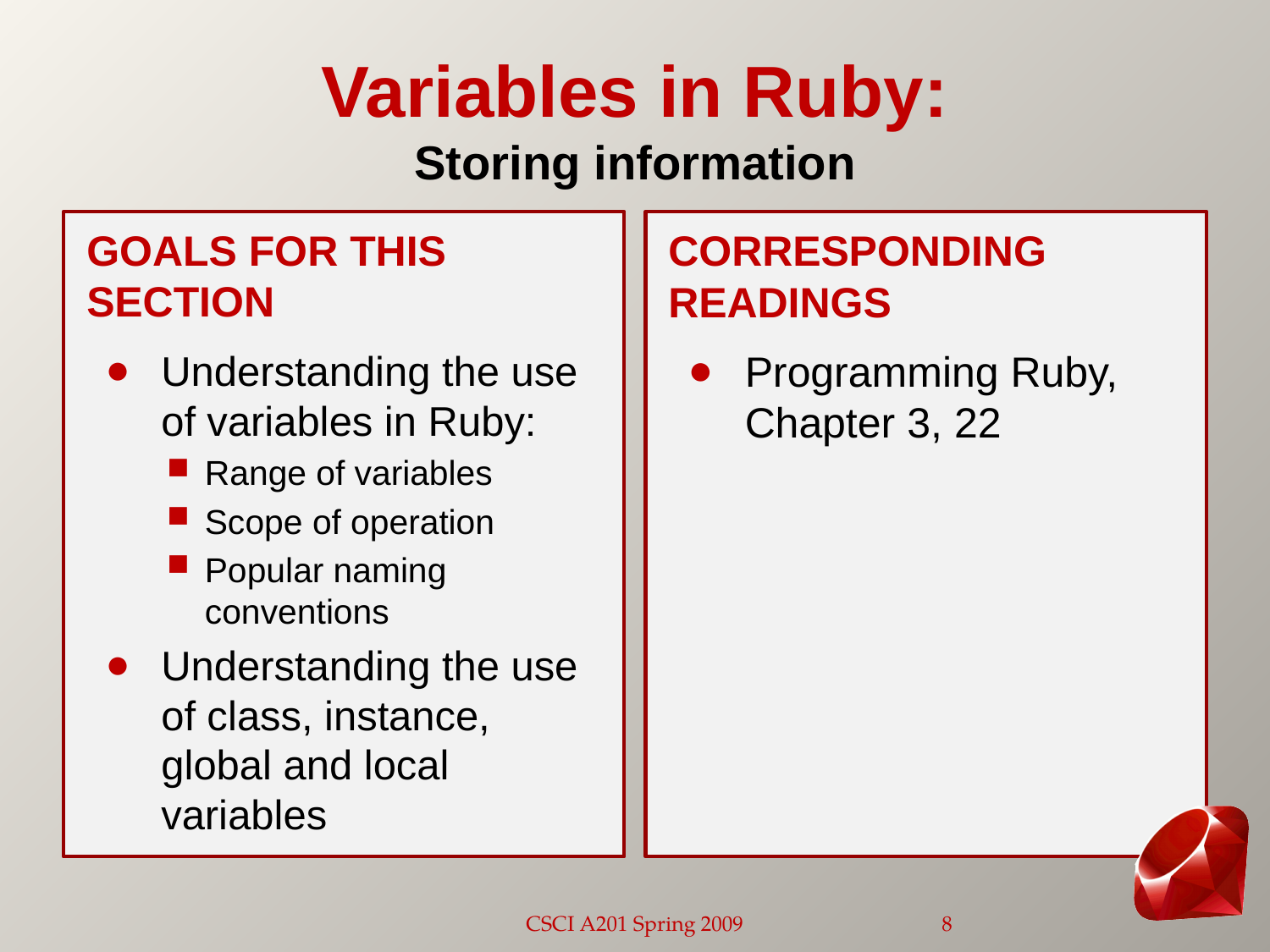

# Variables in Ruby: Storing information
Goals for this Section
Corresponding Readings
Understanding the use of variables in Ruby:
Range of variables
Scope of operation
Popular naming conventions
Understanding the use of class, instance, global and local variables
Programming Ruby, Chapter 3, 22
CSCI A201 Spring 2009
8